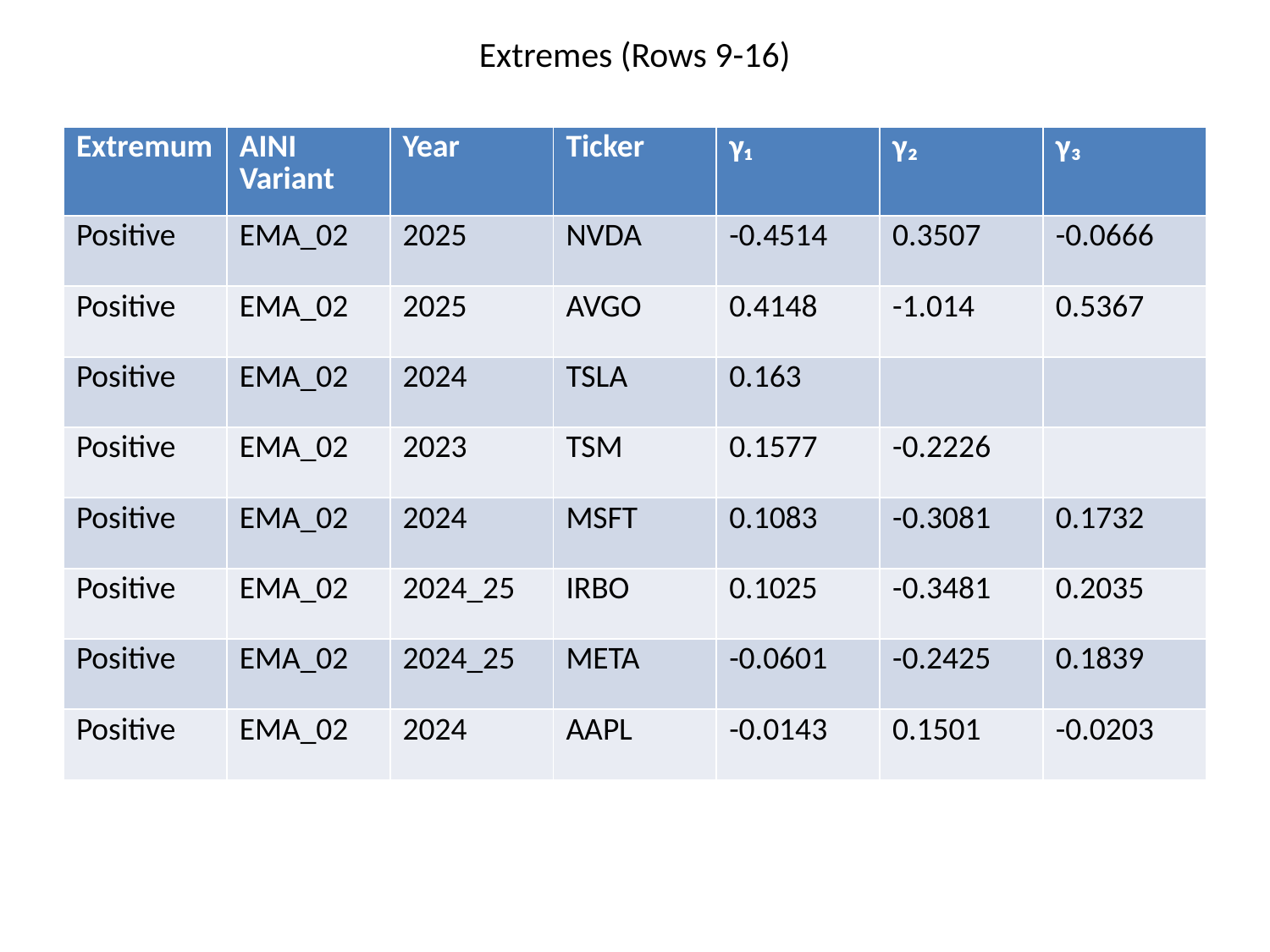

Extremes (Rows 9-16)
#
| Extremum | AINI Variant | Year | Ticker | γ₁ | γ₂ | γ₃ |
| --- | --- | --- | --- | --- | --- | --- |
| Positive | EMA\_02 | 2025 | NVDA | -0.4514 | 0.3507 | -0.0666 |
| Positive | EMA\_02 | 2025 | AVGO | 0.4148 | -1.014 | 0.5367 |
| Positive | EMA\_02 | 2024 | TSLA | 0.163 |  |  |
| Positive | EMA\_02 | 2023 | TSM | 0.1577 | -0.2226 |  |
| Positive | EMA\_02 | 2024 | MSFT | 0.1083 | -0.3081 | 0.1732 |
| Positive | EMA\_02 | 2024\_25 | IRBO | 0.1025 | -0.3481 | 0.2035 |
| Positive | EMA\_02 | 2024\_25 | META | -0.0601 | -0.2425 | 0.1839 |
| Positive | EMA\_02 | 2024 | AAPL | -0.0143 | 0.1501 | -0.0203 |